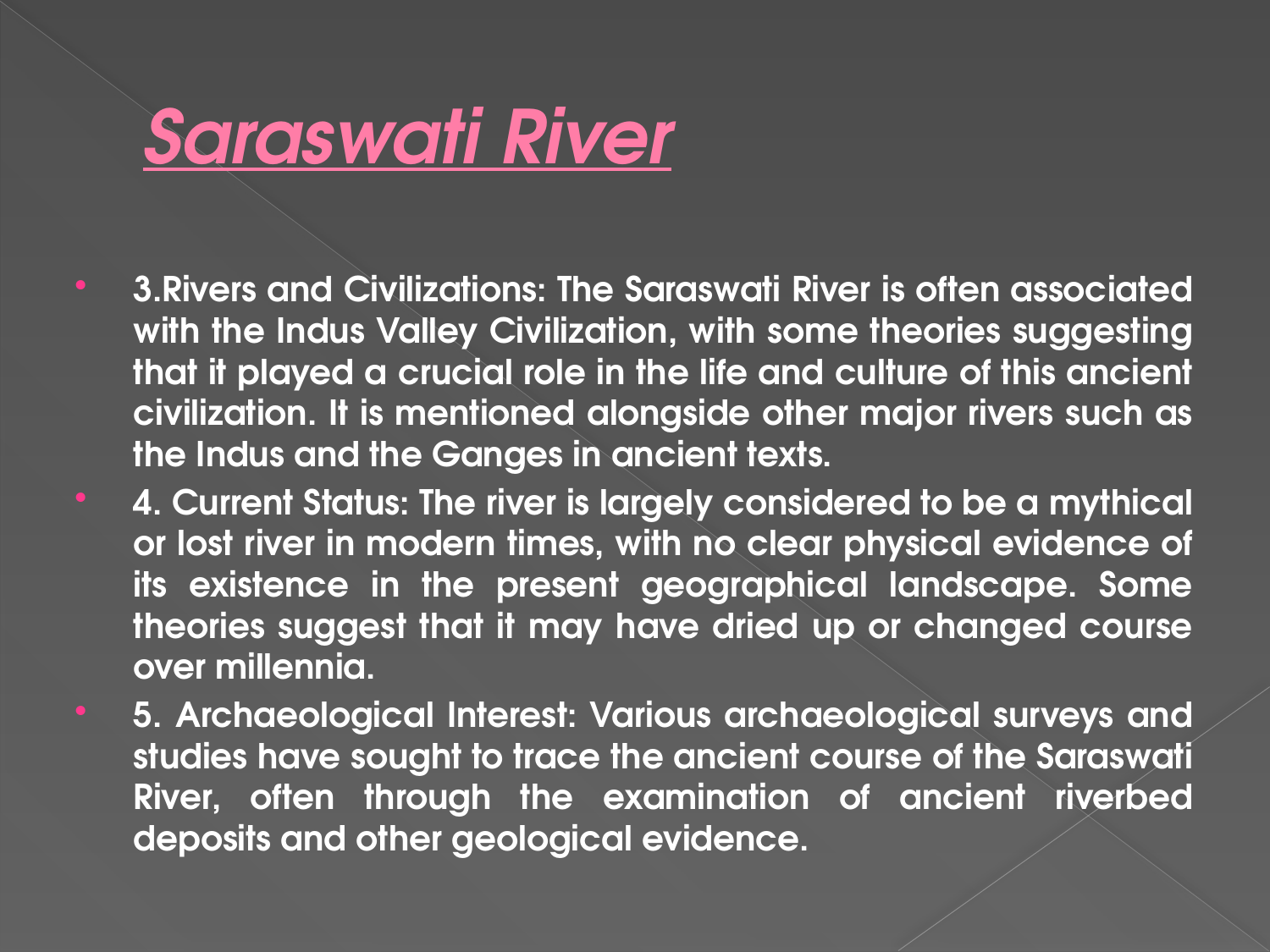

# Saraswati River
3.Rivers and Civilizations: The Saraswati River is often associated with the Indus Valley Civilization, with some theories suggesting that it played a crucial role in the life and culture of this ancient civilization. It is mentioned alongside other major rivers such as the Indus and the Ganges in ancient texts.
4. Current Status: The river is largely considered to be a mythical or lost river in modern times, with no clear physical evidence of its existence in the present geographical landscape. Some theories suggest that it may have dried up or changed course over millennia.
5. Archaeological Interest: Various archaeological surveys and studies have sought to trace the ancient course of the Saraswati River, often through the examination of ancient riverbed deposits and other geological evidence.